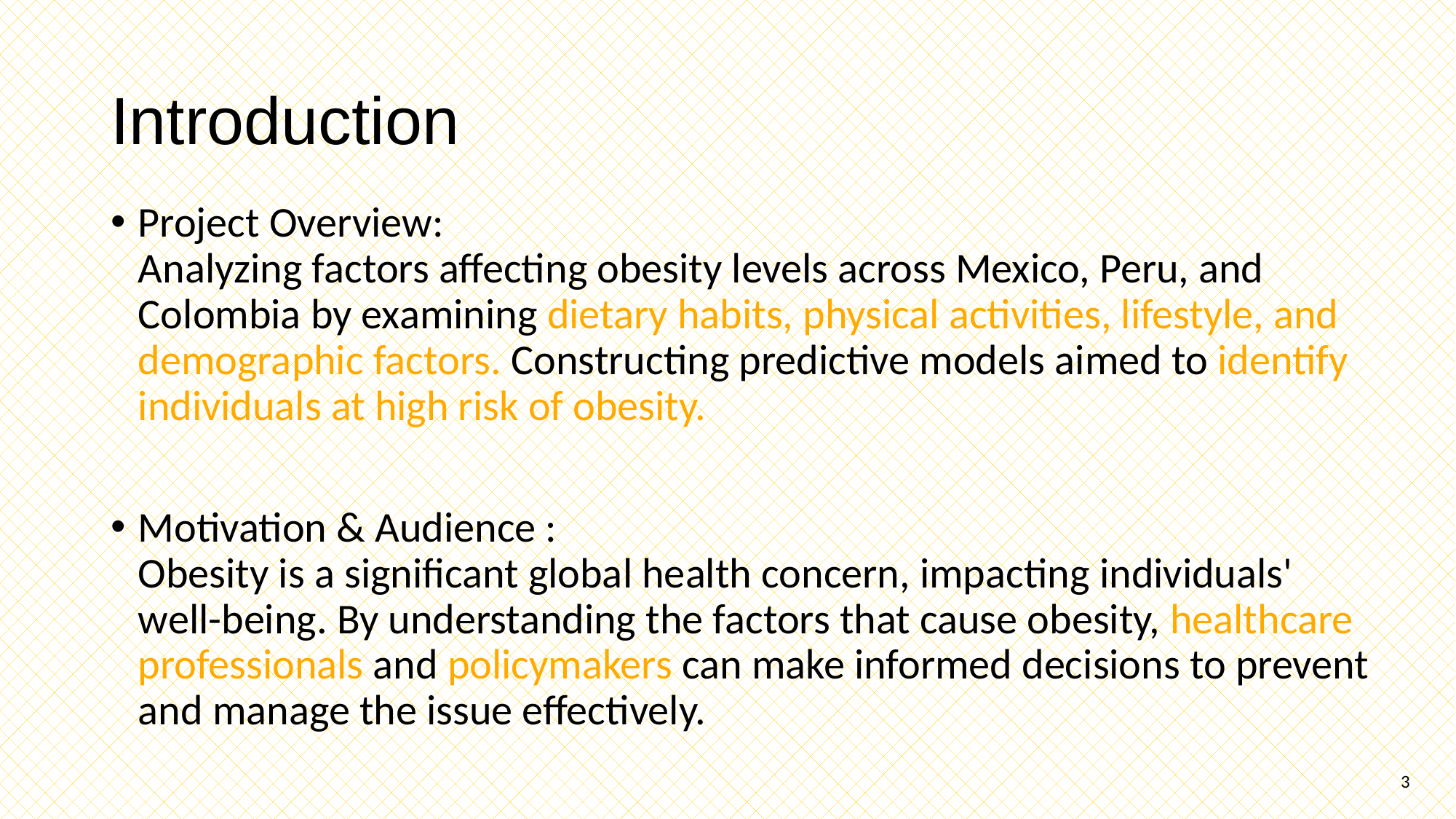

# Introduction
Project Overview: 
Analyzing factors affecting obesity levels across Mexico, Peru, and Colombia by examining dietary habits, physical activities, lifestyle, and demographic factors. Constructing predictive models aimed to identify individuals at high risk of obesity.

Motivation & Audience :
Obesity is a significant global health concern, impacting individuals' well-being. By understanding the factors that cause obesity, healthcare professionals and policymakers can make informed decisions to prevent and manage the issue effectively.
3